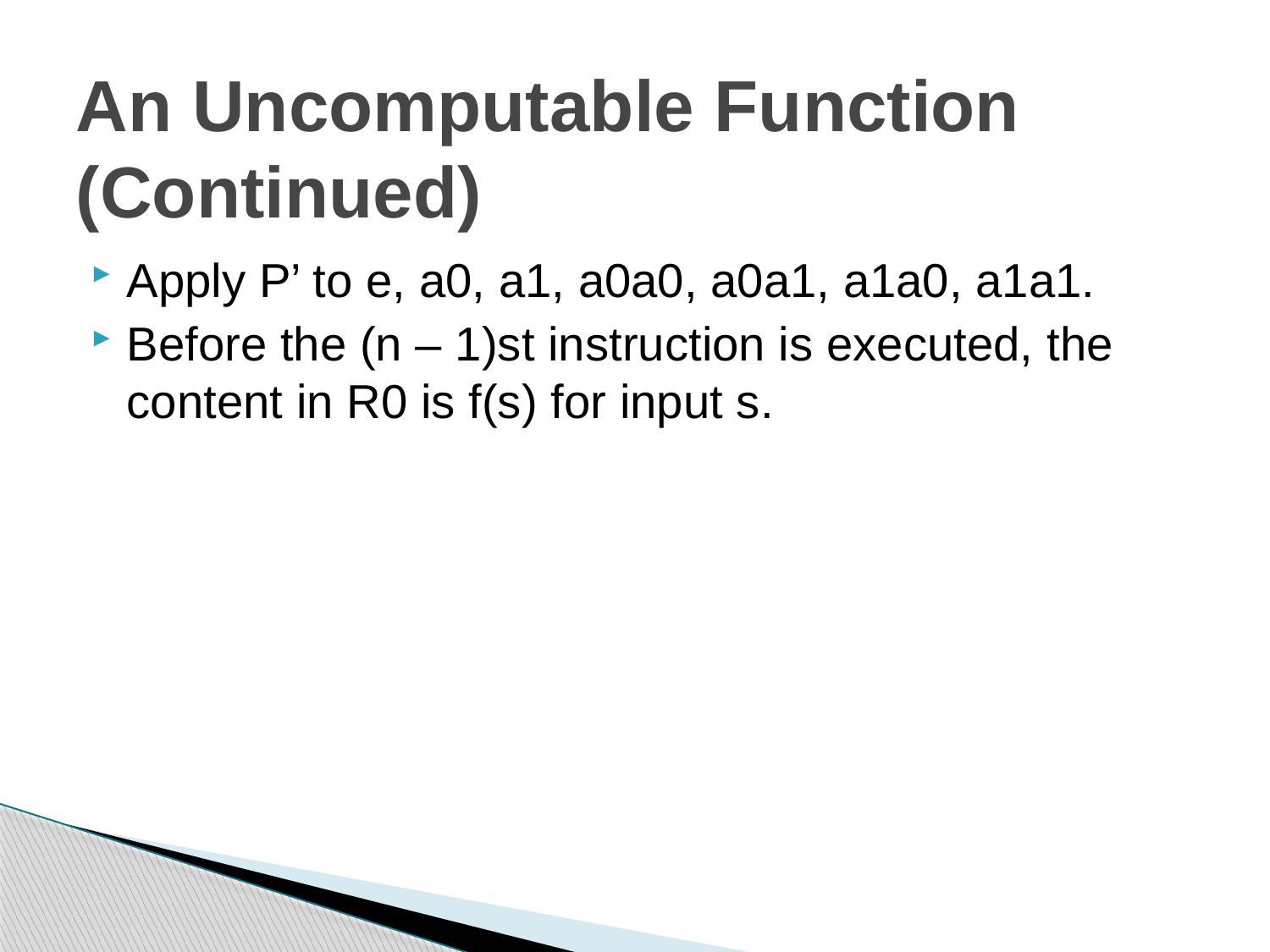

# An Uncomputable Function (Continued)
Apply P’ to e, a0, a1, a0a0, a0a1, a1a0, a1a1.
Before the (n – 1)st instruction is executed, the content in R0 is f(s) for input s.